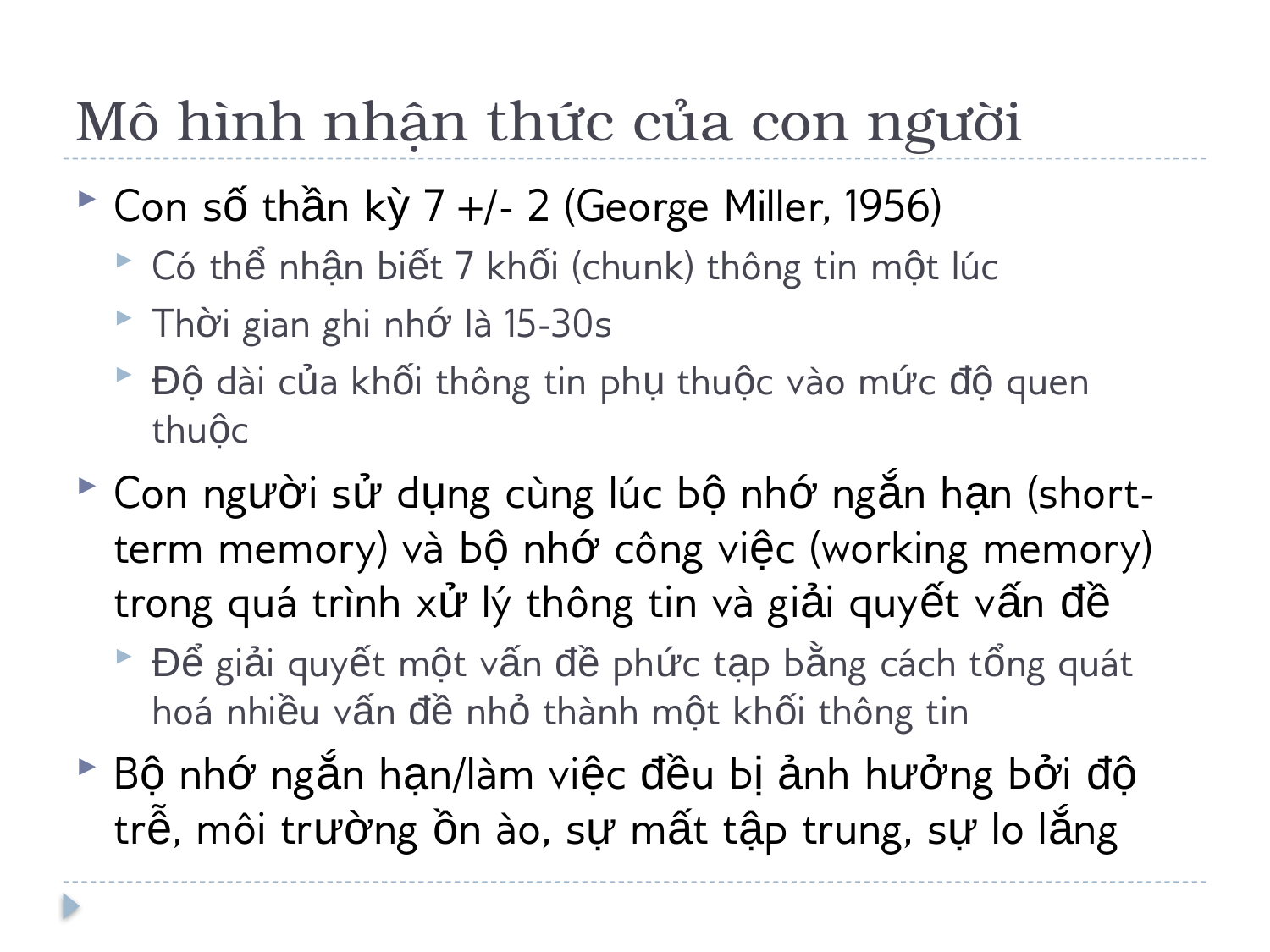

# Mô hình nhận thức của con người
Con số thần kỳ 7 +/- 2 (George Miller, 1956)
Có thể nhận biết 7 khối (chunk) thông tin một lúc
Thời gian ghi nhớ là 15-30s
Độ dài của khối thông tin phụ thuộc vào mức độ quen thuộc
Con người sử dụng cùng lúc bộ nhớ ngắn hạn (short-term memory) và bộ nhớ công việc (working memory) trong quá trình xử lý thông tin và giải quyết vấn đề
Để giải quyết một vấn đề phức tạp bằng cách tổng quát hoá nhiều vấn đề nhỏ thành một khối thông tin
Bộ nhớ ngắn hạn/làm việc đều bị ảnh hưởng bởi độ trễ, môi trường ồn ào, sự mất tập trung, sự lo lắng